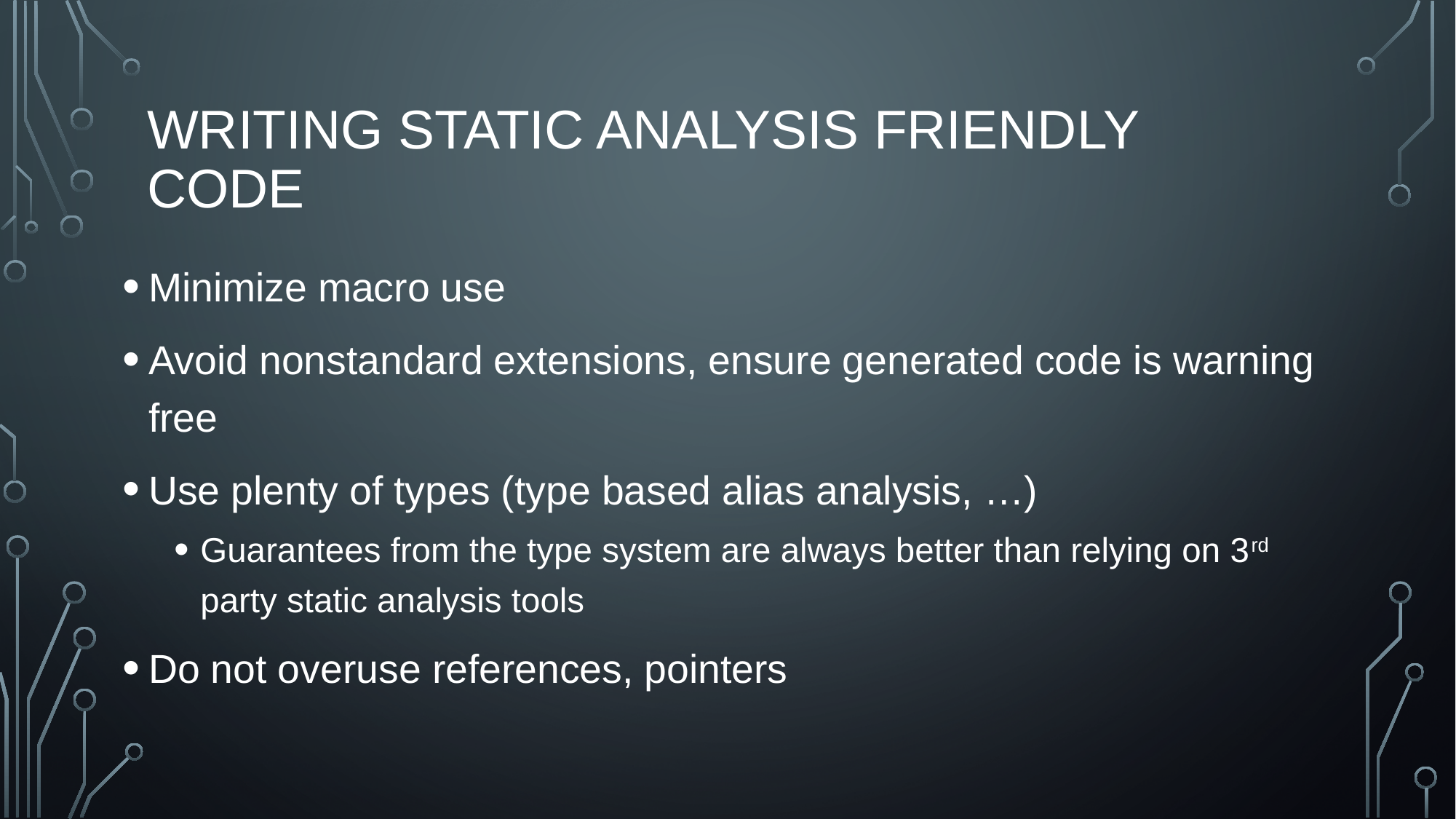

# Writing static analysis friendly code
Minimize macro use
Avoid nonstandard extensions, ensure generated code is warning free
Use plenty of types (type based alias analysis, …)
Guarantees from the type system are always better than relying on 3rd party static analysis tools
Do not overuse references, pointers